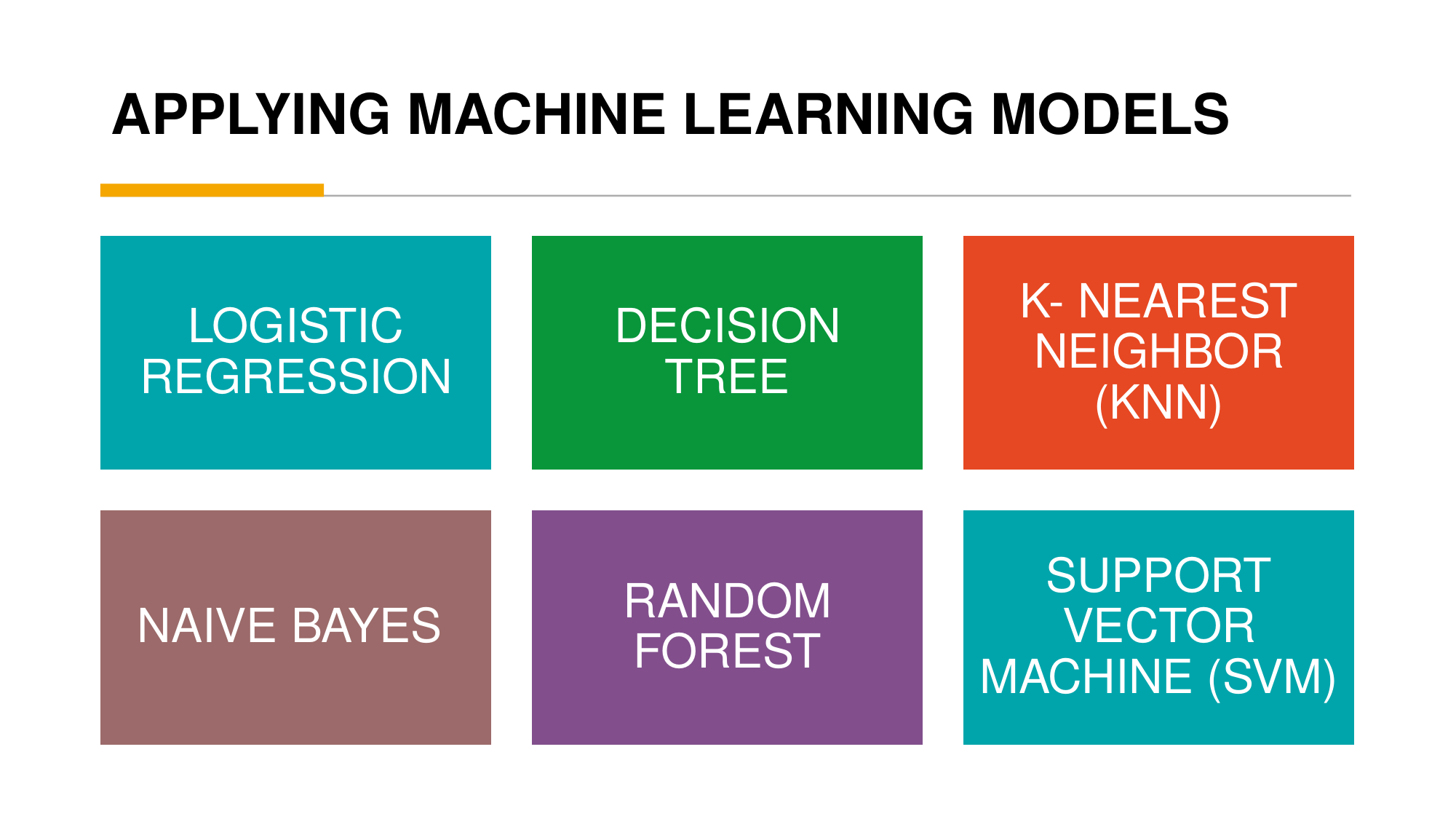

# APPLYING MACHINE LEARNING MODELS

LOGISTIC REGRESSION
DECISION TREE
K- NEAREST NEIGHBOR (KNN)
NAIVE BAYES
RANDOM FOREST
SUPPORT VECTOR MACHINE (SVM)